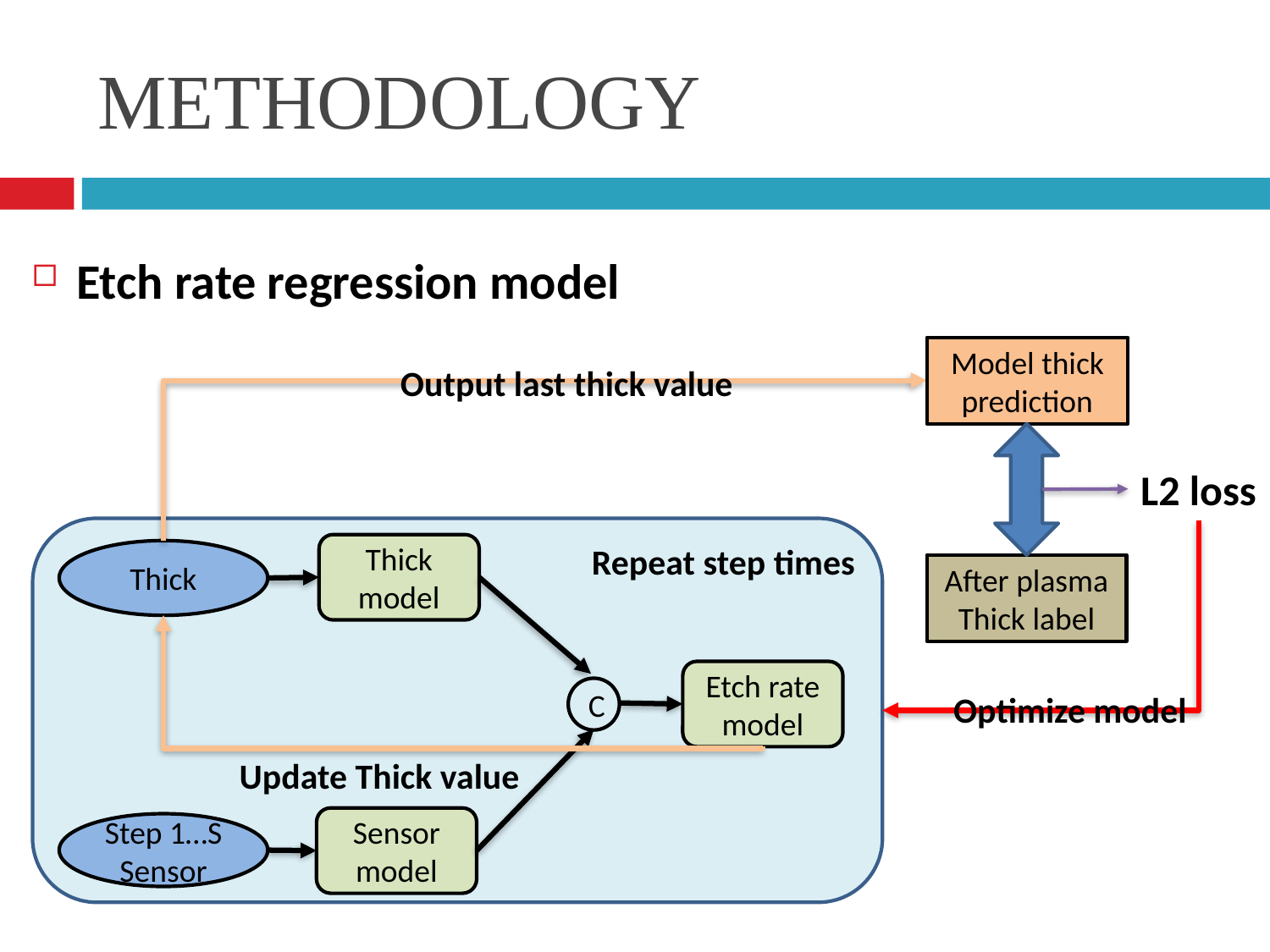

# METHODOLOGY
Etch rate regression model

Model thick
prediction
Output last thick value

L2 loss

Repeat step times

Thick
model

Thick
After plasma
Thick label

Etch rate
model

C
Optimize model
Update Thick value

Sensor
model

Step 1…S
Sensor